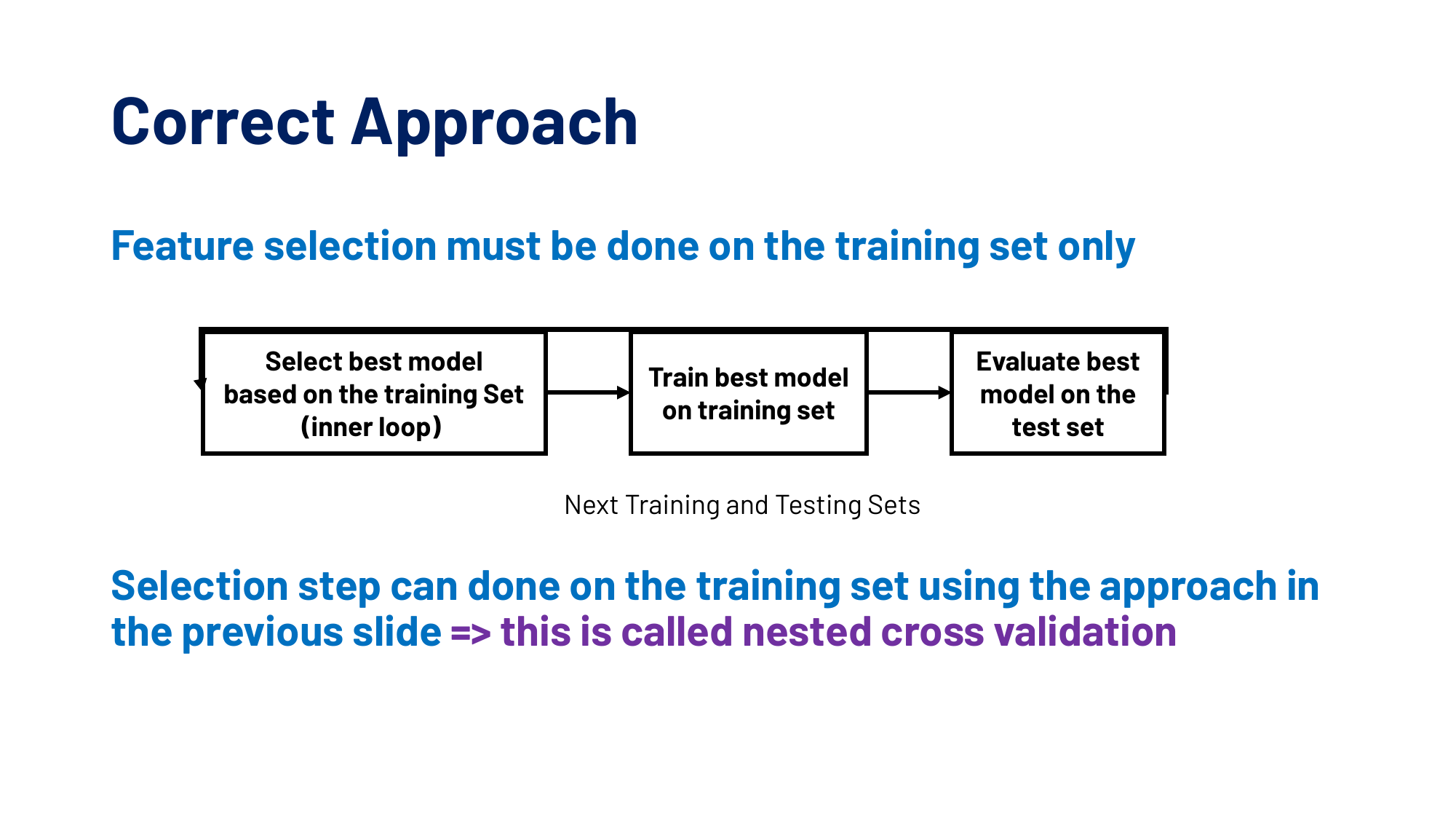

# Correct Approach
Feature selection must be done on the training set only

Evaluate best model on the test set
Select best model
based on the training Set
(inner loop)
Train best model on training set
Next Training and Testing Sets
Selection step can done on the training set using the approach in the previous slide => this is called nested cross validation